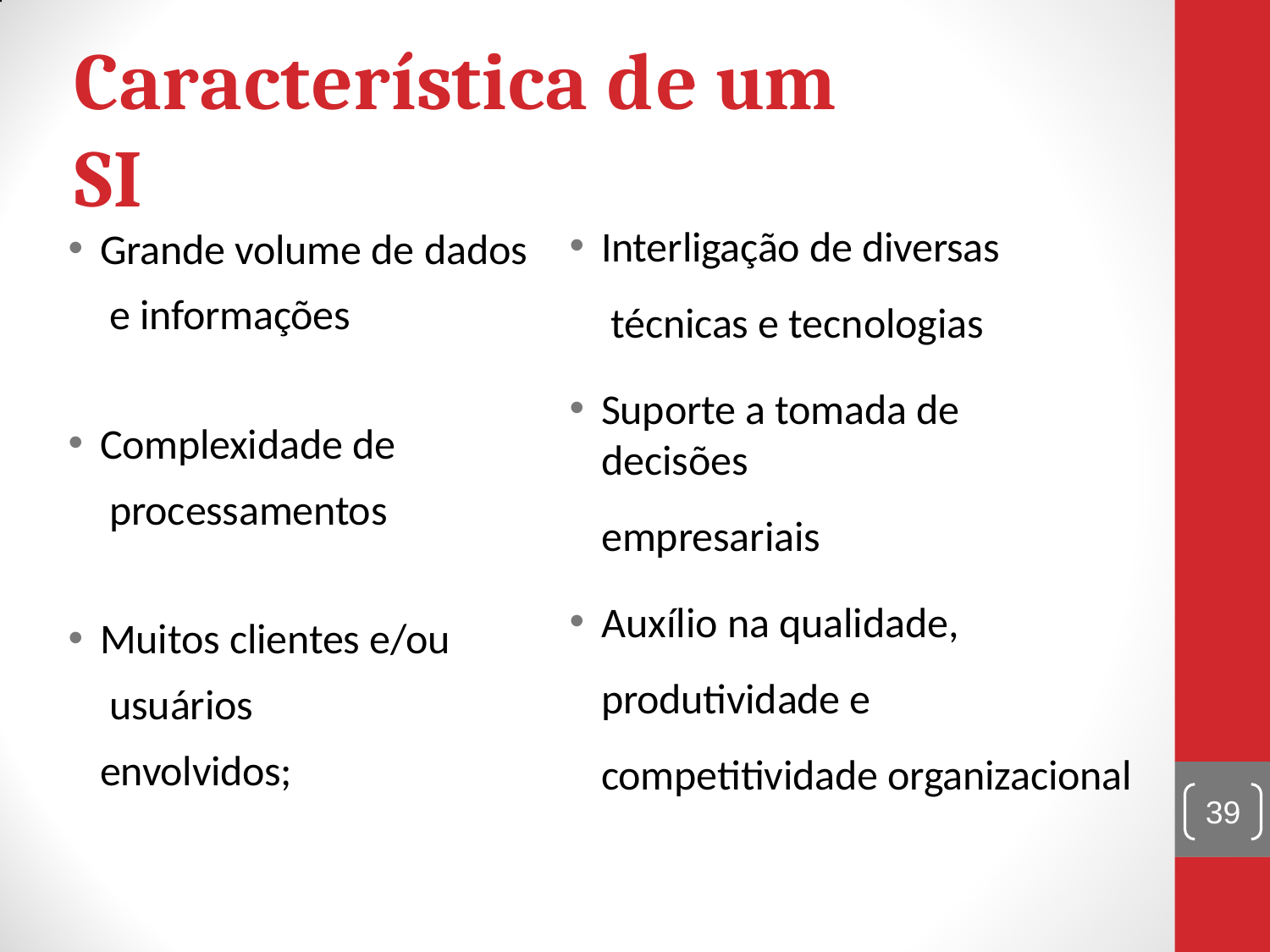

# Característica de um SI
Interligação de diversas  técnicas e tecnologias
Suporte a tomada de decisões
empresariais
Auxílio na qualidade,  produtividade e  competitividade organizacional
Grande volume de dados  e informações

Complexidade de  processamentos

Muitos clientes e/ou  usuários envolvidos;

39